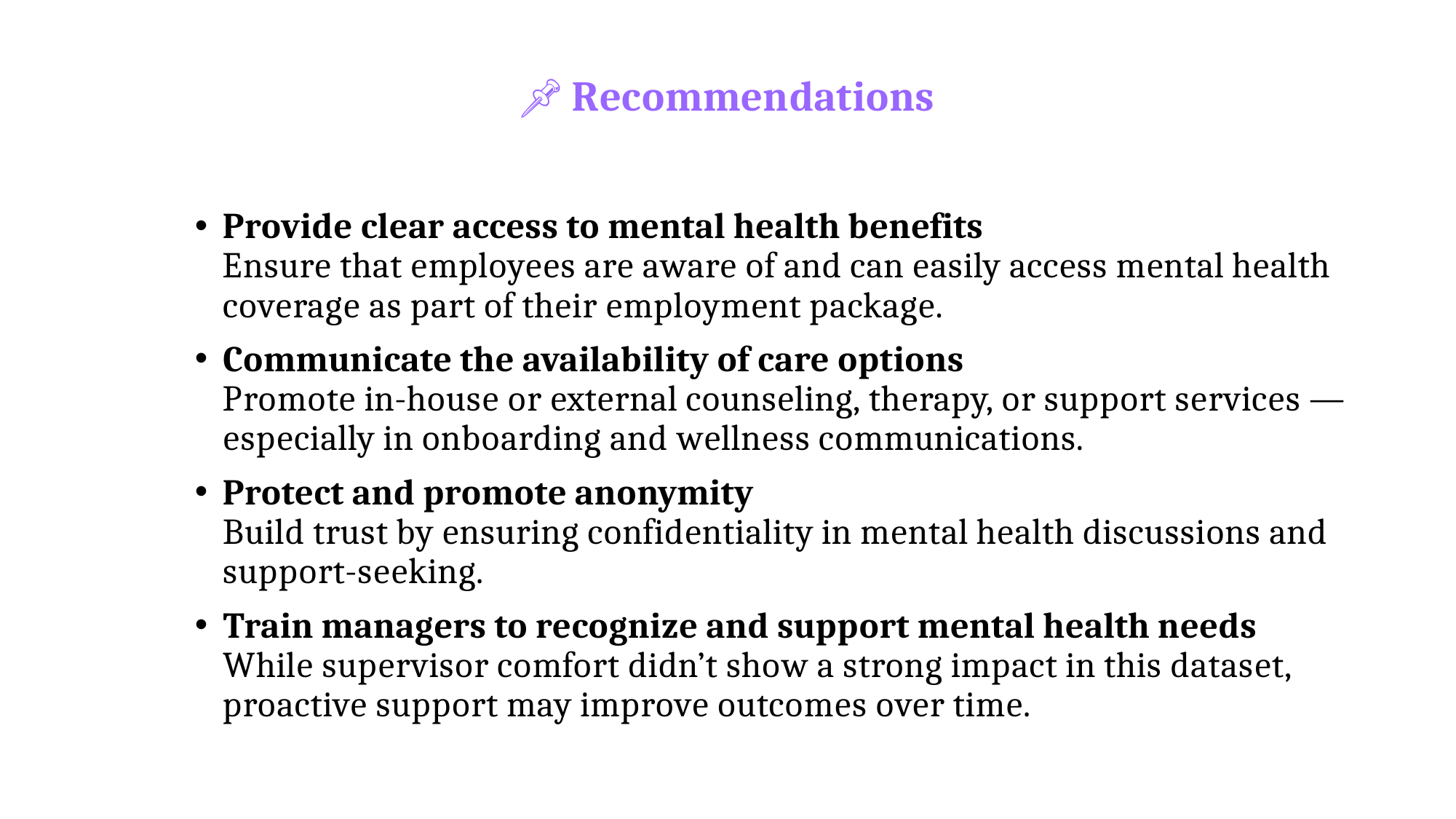

# 📌 Recommendations
Provide clear access to mental health benefits
Ensure that employees are aware of and can easily access mental health coverage as part of their employment package.
Communicate the availability of care options
Promote in-house or external counseling, therapy, or support services — especially in onboarding and wellness communications.
Protect and promote anonymity
Build trust by ensuring confidentiality in mental health discussions and support-seeking.
Train managers to recognize and support mental health needs
While supervisor comfort didn’t show a strong impact in this dataset, proactive support may improve outcomes over time.